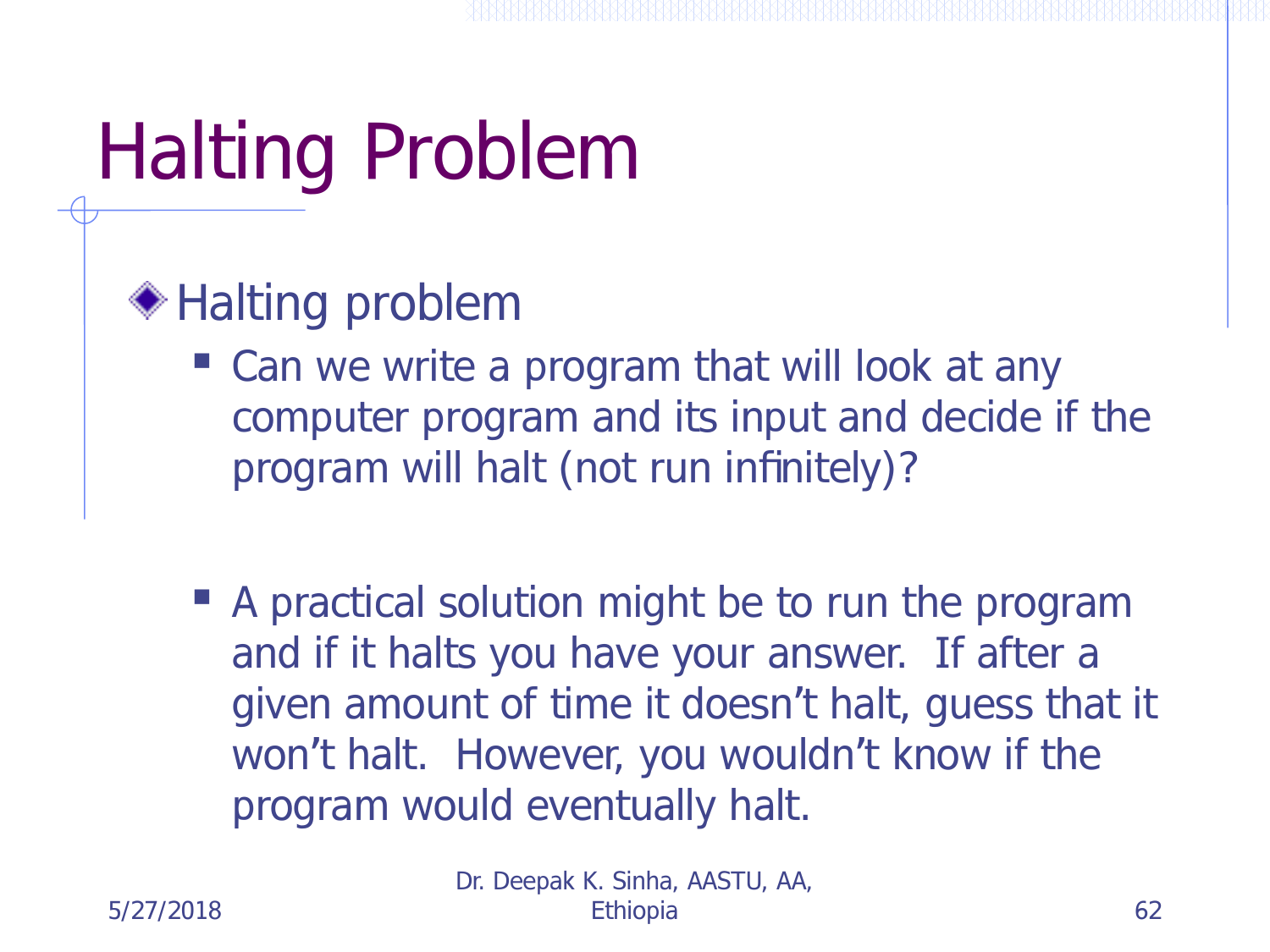

# Halting Problem
Halting problem
Can we write a program that will look at any computer program and its input and decide if the program will halt (not run infinitely)?

A practical solution might be to run the program and if it halts you have your answer.  If after a given amount of time it doesn’t halt, guess that it won’t halt.  However, you wouldn’t know if the program would eventually halt.
5/27/2018
Dr. Deepak K. Sinha, AASTU, AA, Ethiopia
62